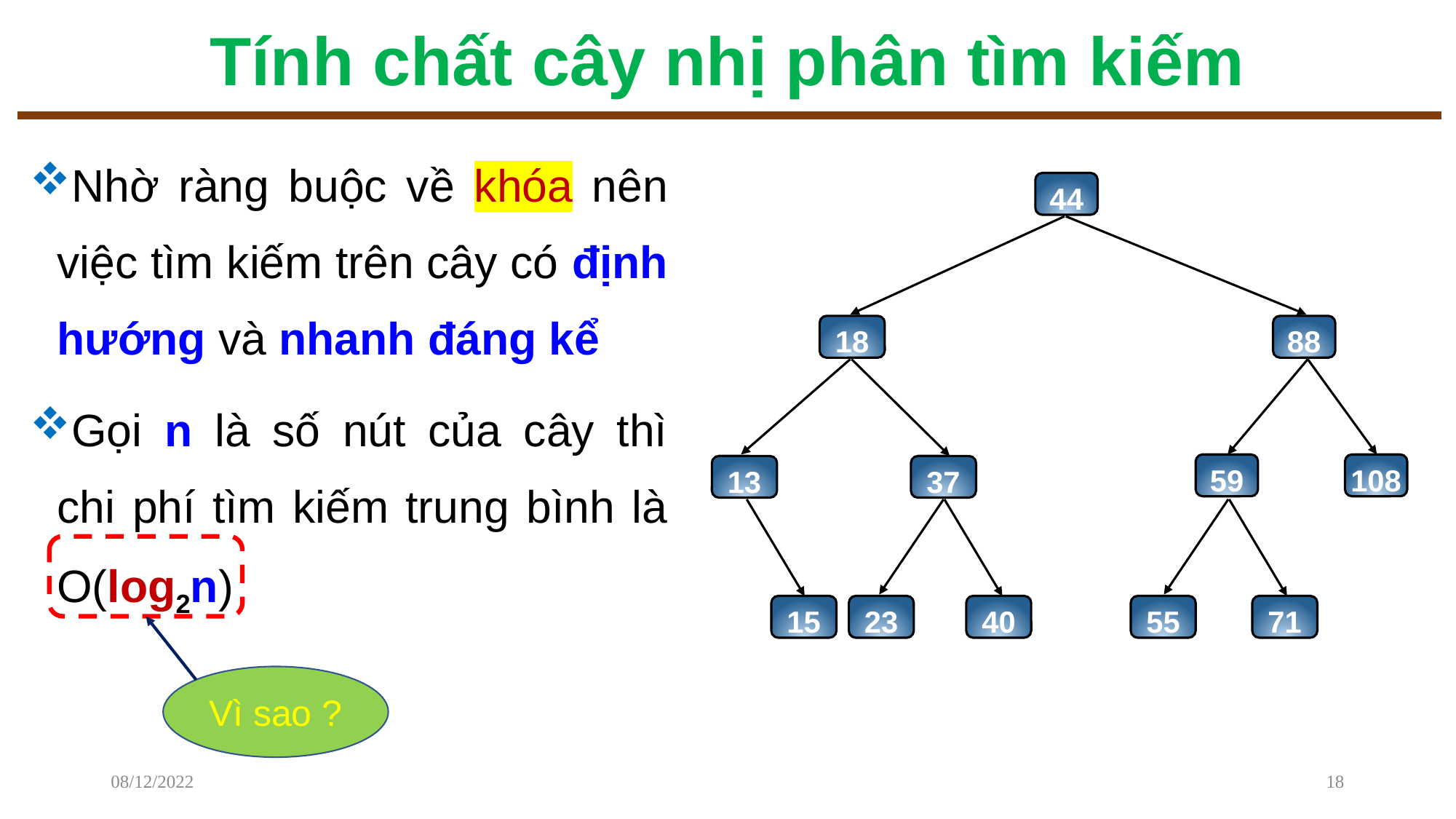

# Tính chất cây nhị phân tìm kiếm
Nhờ ràng buộc về khóa nên việc tìm kiếm trên cây có định hướng và nhanh đáng kể
Gọi n là số nút của cây thì chi phí tìm kiếm trung bình là O(log2n)
44

18
88

59
108
13
37

15
23
40
55
71

Vì sao ?
08/12/2022
18